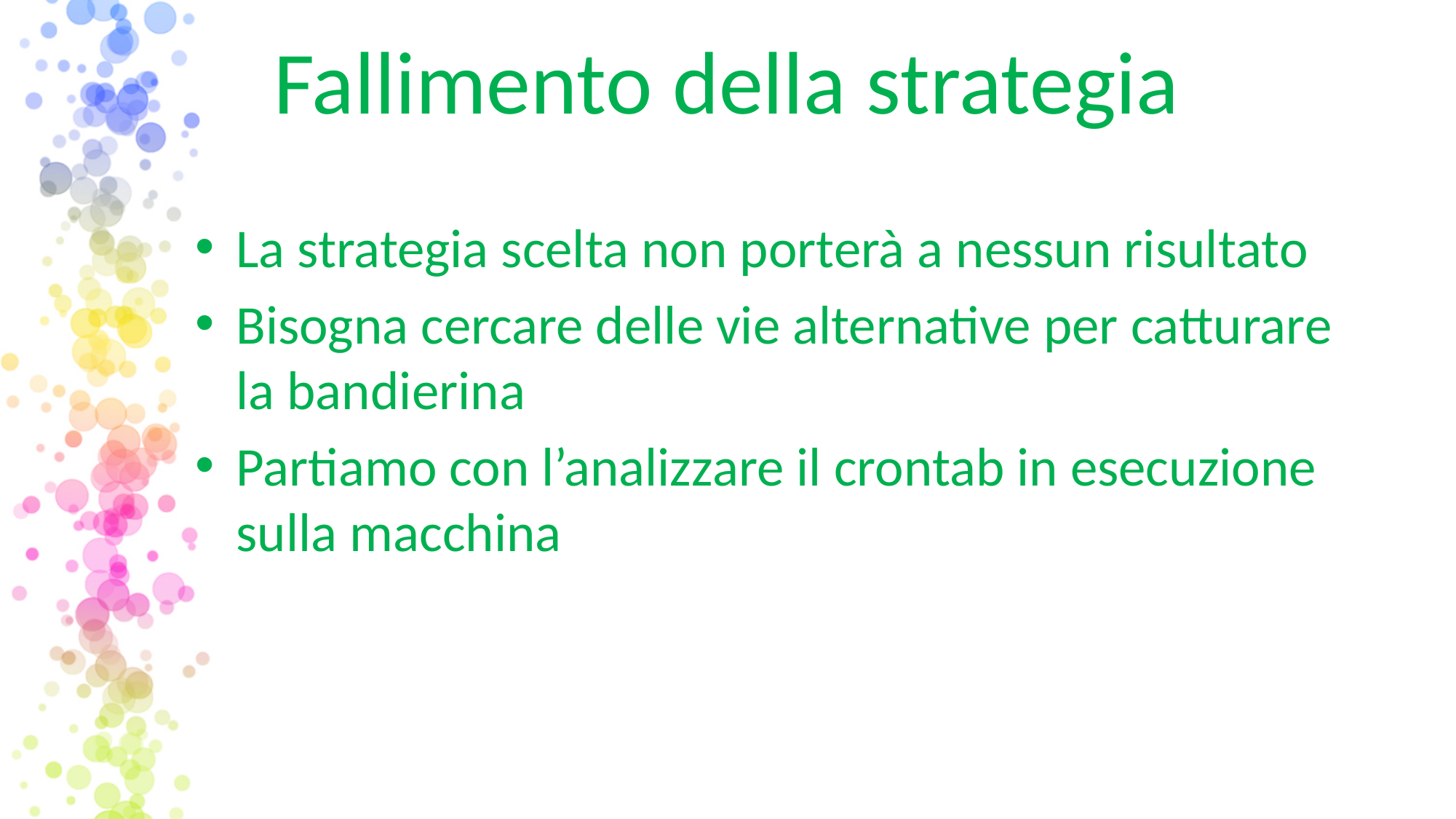

Fallimento della strategia

La strategia scelta non porterà a nessun risultato
Bisogna cercare delle vie alternative per catturare la bandierina
Partiamo con l’analizzare il crontab in esecuzione  sulla macchina